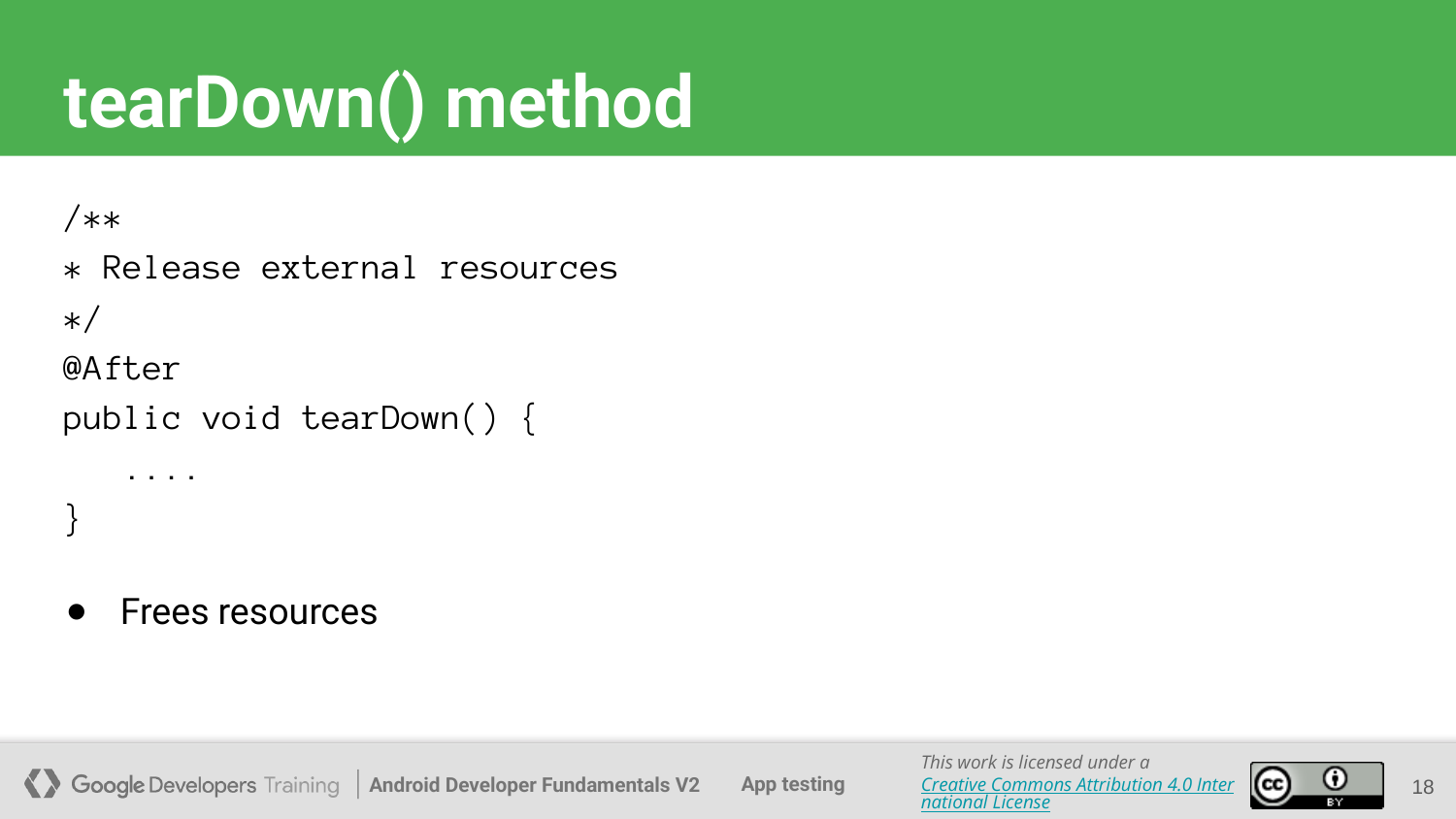

tearDown() method
/**
* Release external resources
*/
@After
public void tearDown() {
   ....
}

Frees resources
18